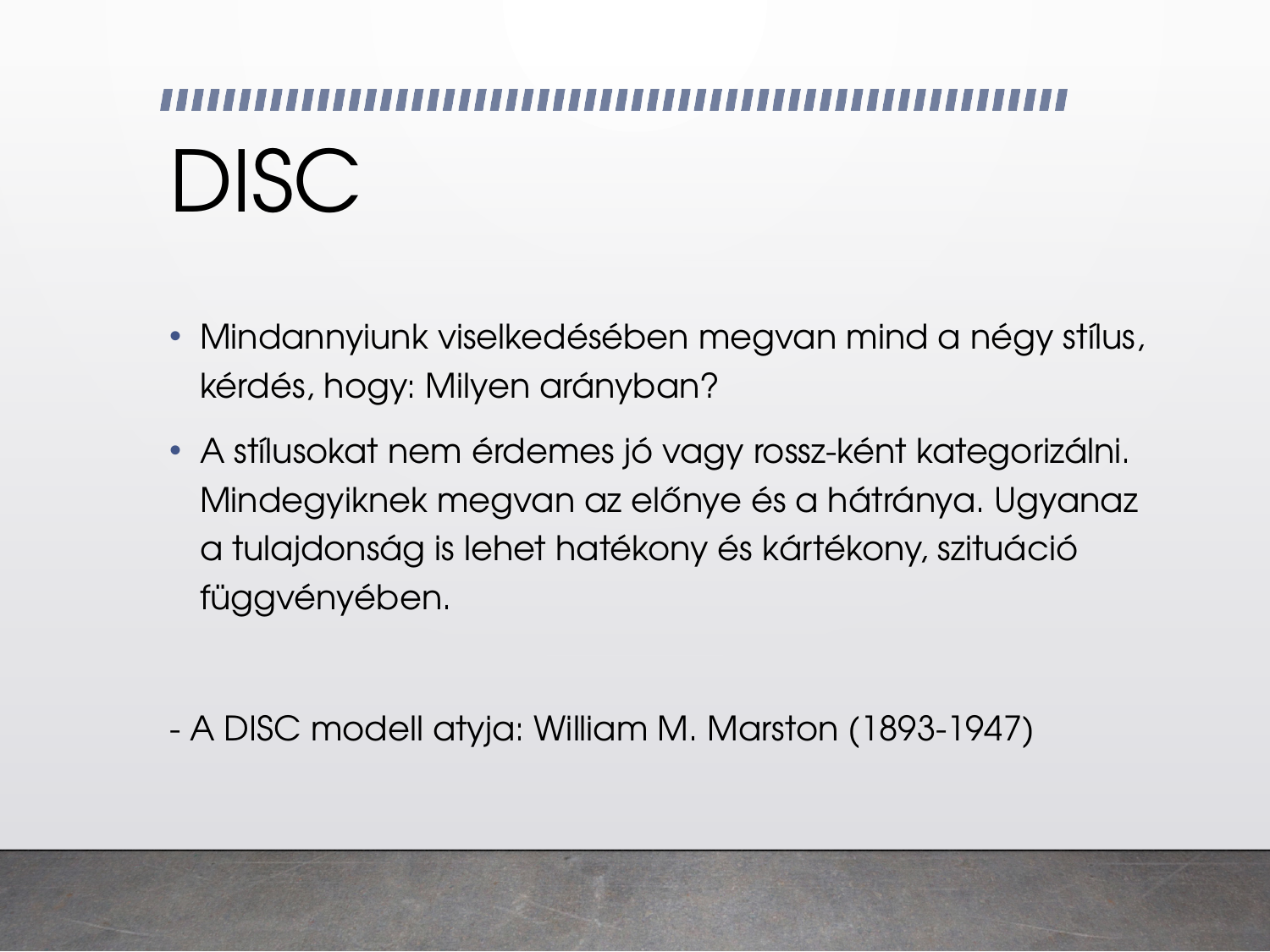

# DISC
Mindannyiunk viselkedésében megvan mind a négy stílus, kérdés, hogy: Milyen arányban?
A stílusokat nem érdemes jó vagy rossz-ként kategorizálni. Mindegyiknek megvan az előnye és a hátránya. Ugyanaz a tulajdonság is lehet hatékony és kártékony, szituáció függvényében.

- A DISC modell atyja: William M. Marston (1893-1947)